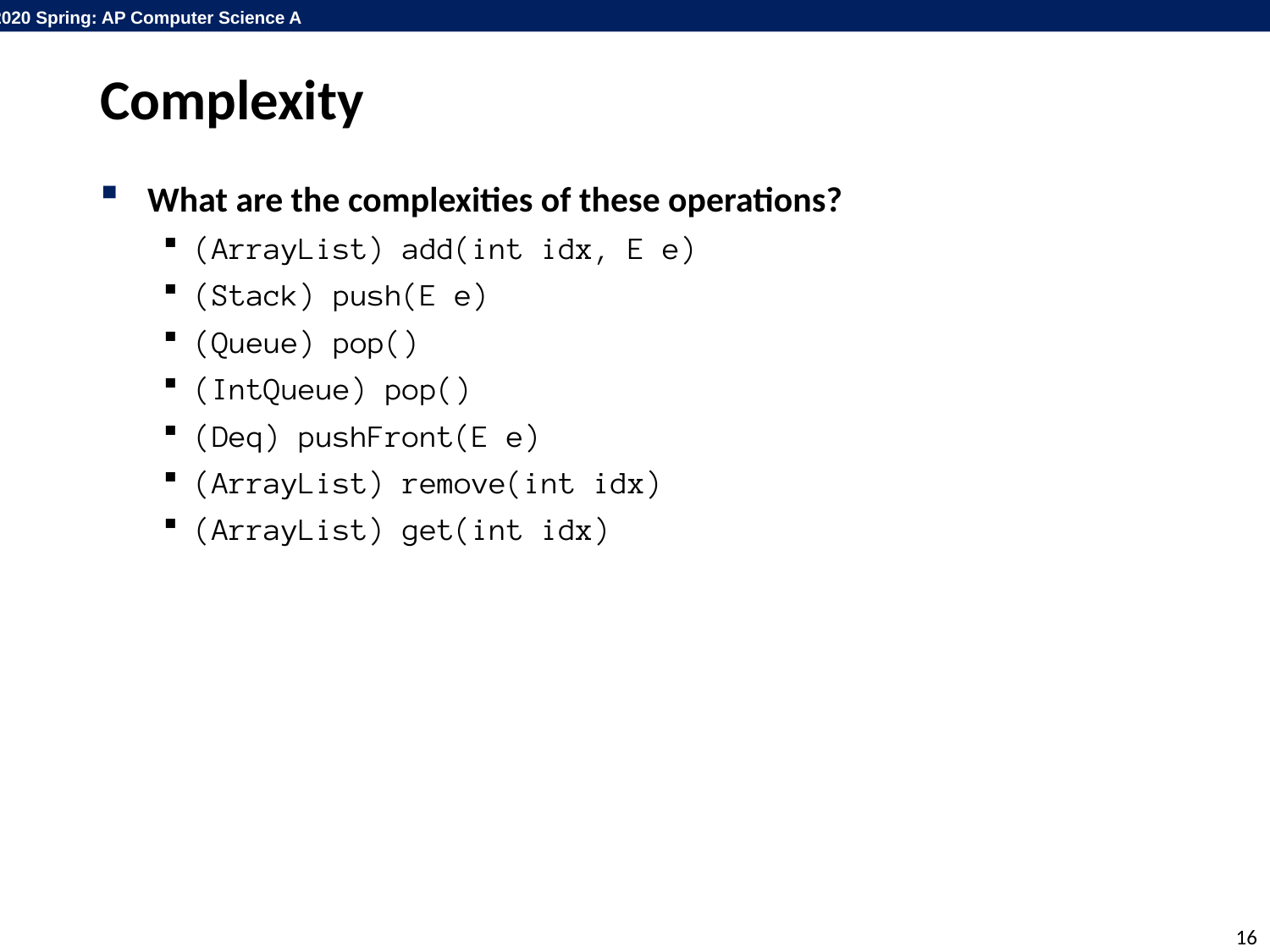

# Complexity
What are the complexities of these operations?
(ArrayList) add(int idx, E e)
(Stack) push(E e)
(Queue) pop()
(IntQueue) pop()
(Deq) pushFront(E e)
(ArrayList) remove(int idx)
(ArrayList) get(int idx)

16